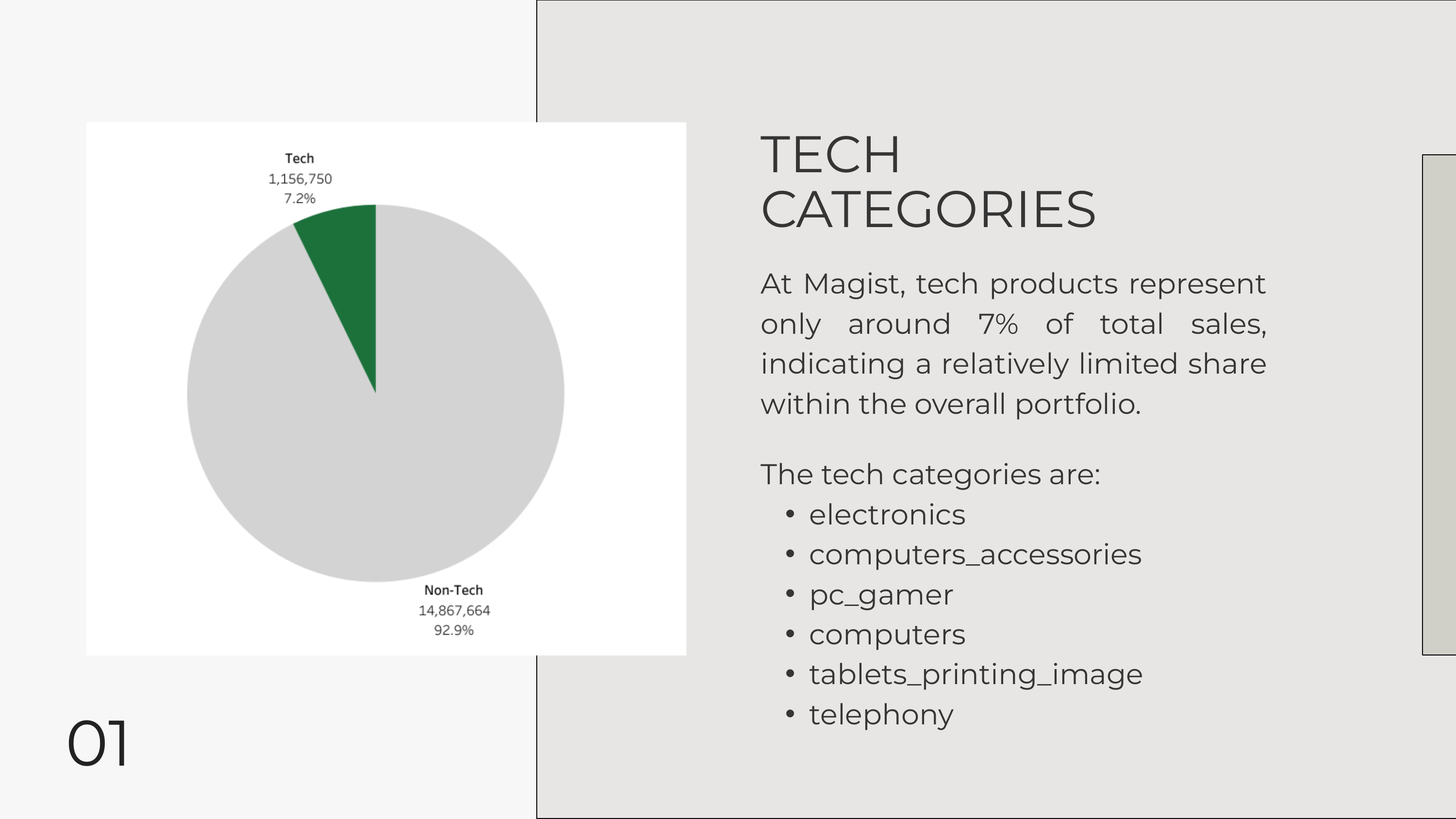

TECH CATEGORIES

At Magist, tech products represent only around 7% of total sales, indicating a relatively limited share within the overall portfolio.
The tech categories are:
electronics
computers_accessories
pc_gamer
computers
tablets_printing_image
telephony
01